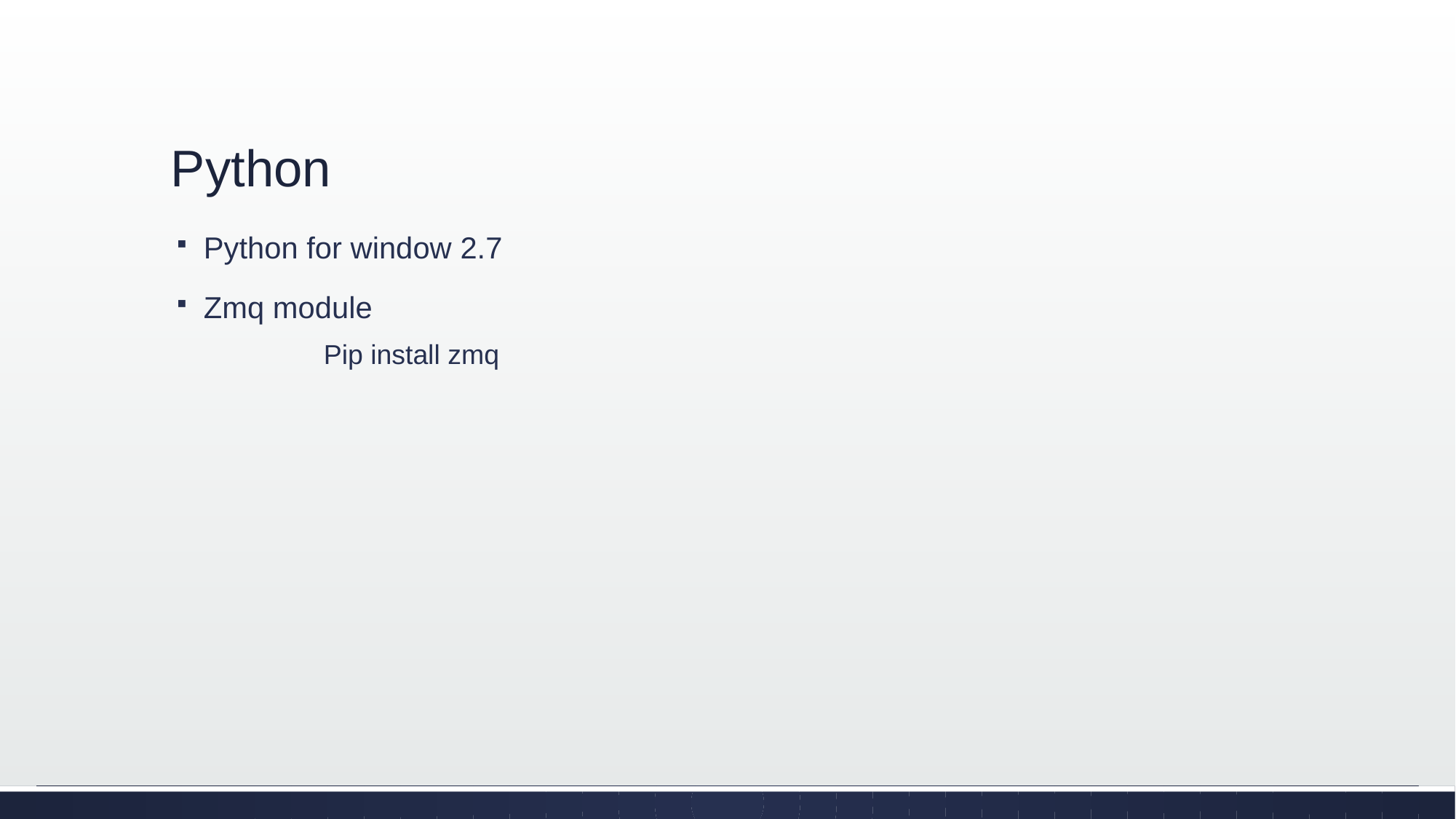

# Python
Python for window 2.7
Zmq module
	Pip install zmq